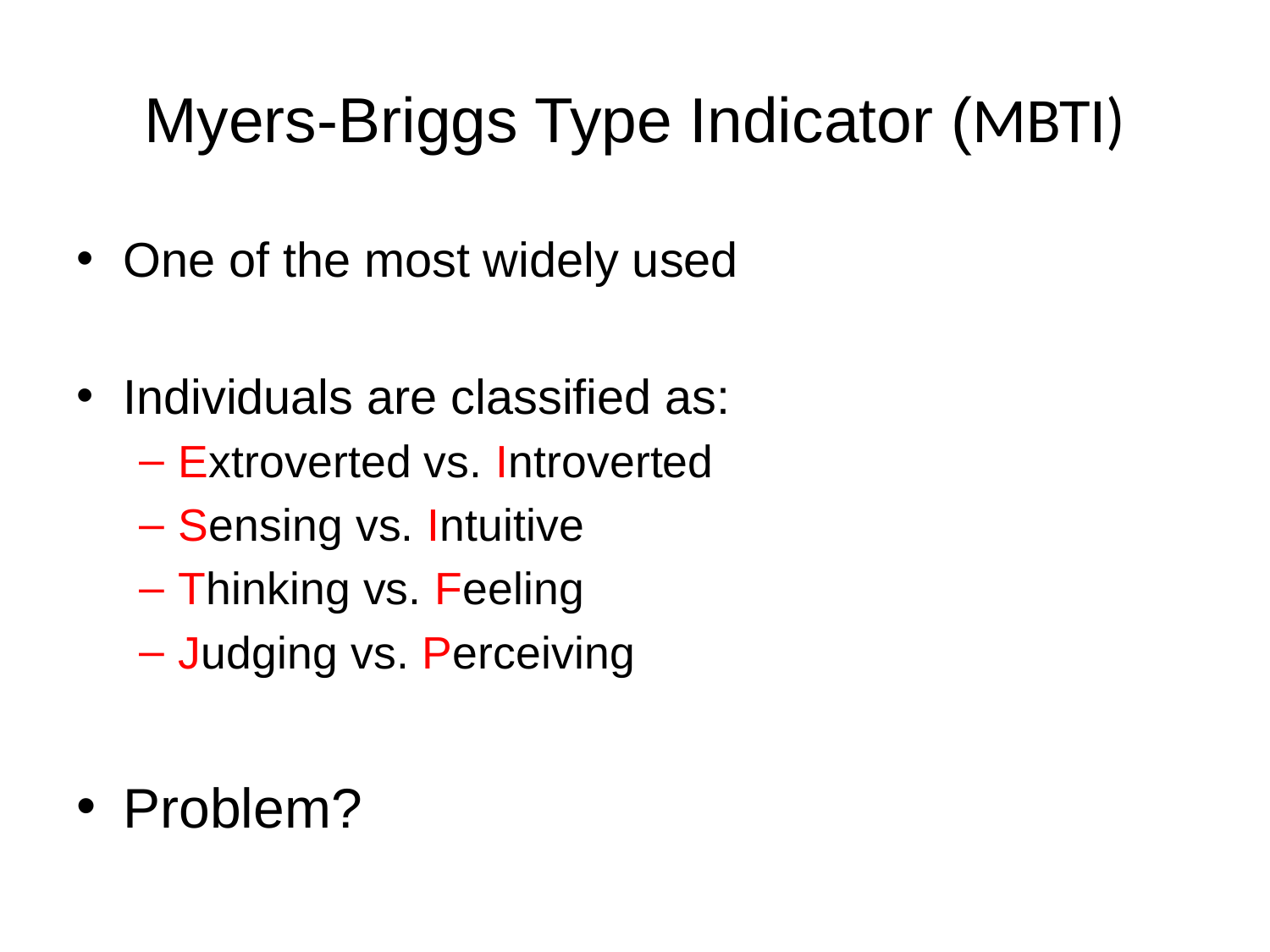

# Myers-Briggs Type Indicator (MBTI)
One of the most widely used

Individuals are classified as:
Extroverted vs. Introverted
Sensing vs. Intuitive
Thinking vs. Feeling
Judging vs. Perceiving

Problem?